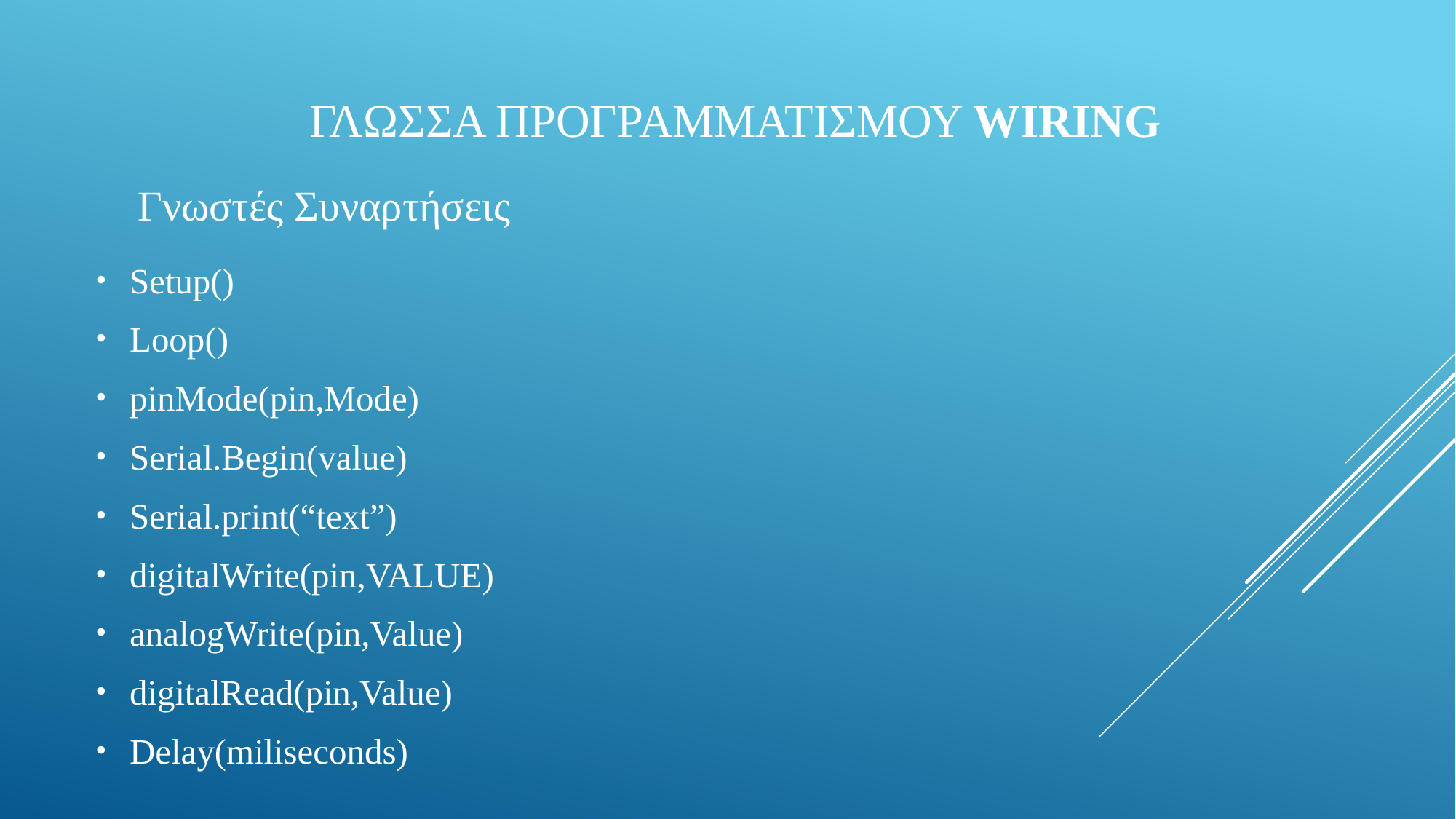

# Γλωσσα προγραμματισμου Wiring
Γνωστές Συναρτήσεις
Setup()
Loop()
pinMode(pin,Mode)
Serial.Begin(value)
Serial.print(“text”)
digitalWrite(pin,VALUE)
analogWrite(pin,Value)
digitalRead(pin,Value)
Delay(miliseconds)